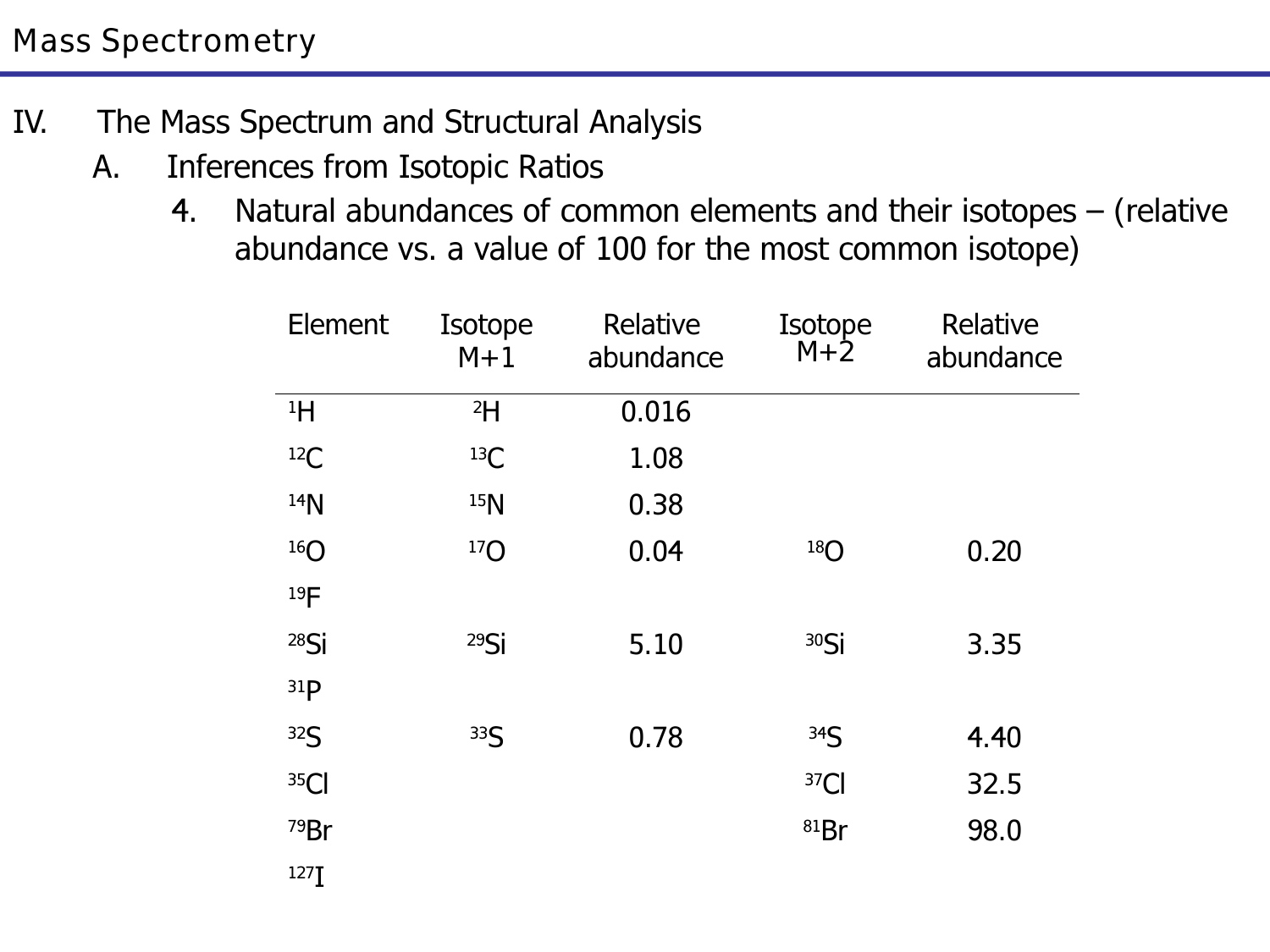

# Mass Spectrometry
The Mass Spectrum and Structural Analysis
Inferences from Isotopic Ratios
Natural abundances of common elements and their isotopes – (relative abundance vs. a value of 100 for the most common isotope)
| Element | Isotope M+1 | Relative abundance | Isotope M+2 | Relative abundance |
| --- | --- | --- | --- | --- |
| 1H | 2H | 0.016 |  |  |
| 12C | 13C | 1.08 |  |  |
| 14N | 15N | 0.38 |  |  |
| 16O | 17O | 0.04 | 18O | 0.20 |
| 19F |  |  |  |  |
| 28Si | 29Si | 5.10 | 30Si | 3.35 |
| 31P |  |  |  |  |
| 32S | 33S | 0.78 | 34S | 4.40 |
| 35Cl |  |  | 37Cl | 32.5 |
| 79Br |  |  | 81Br | 98.0 |
| 127I |  |  |  |  |